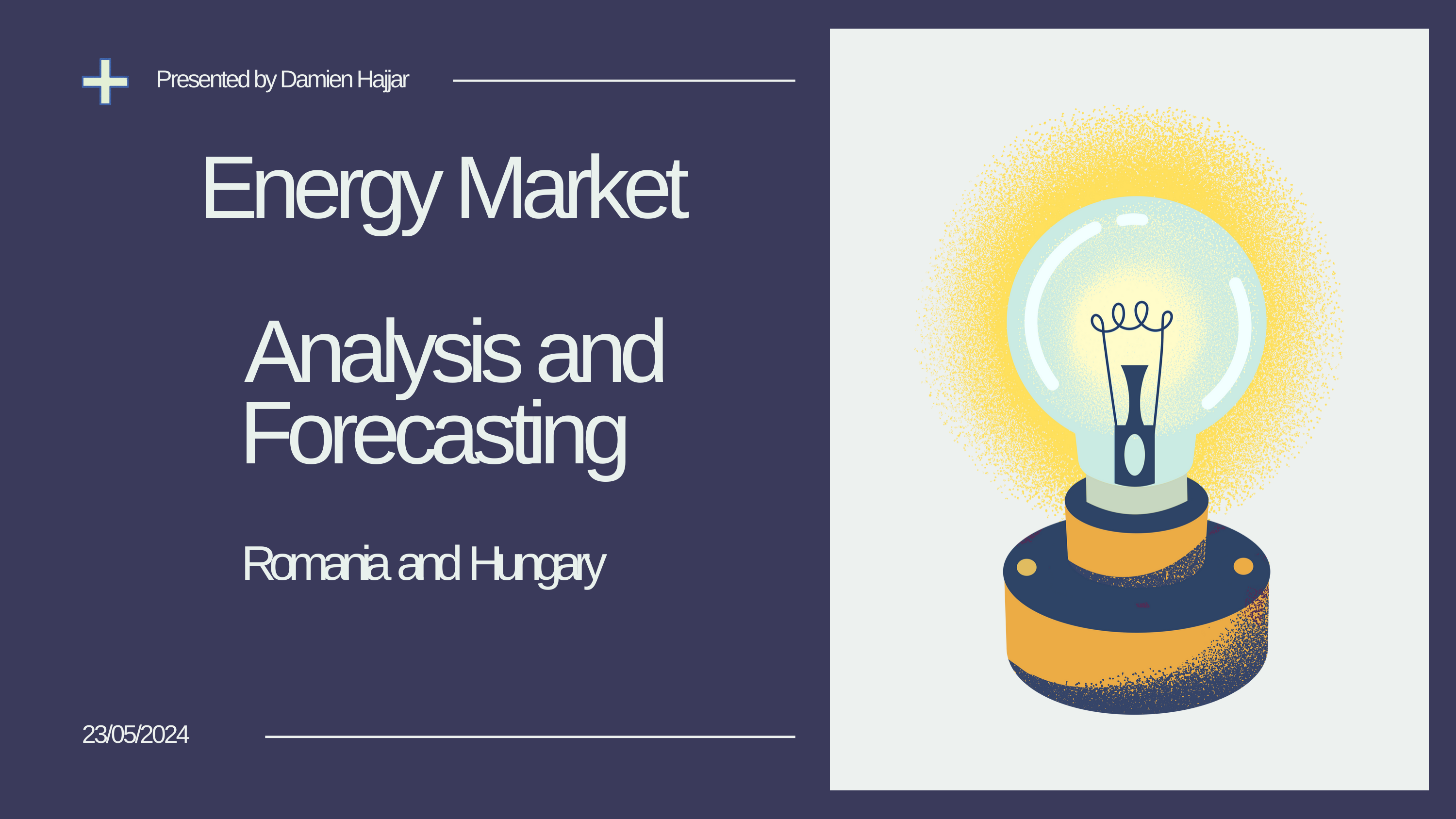

Presented by Damien Hajjar

Energy Market

Analysis and Forecasting
Romania  and  Hungary
23/05/2024